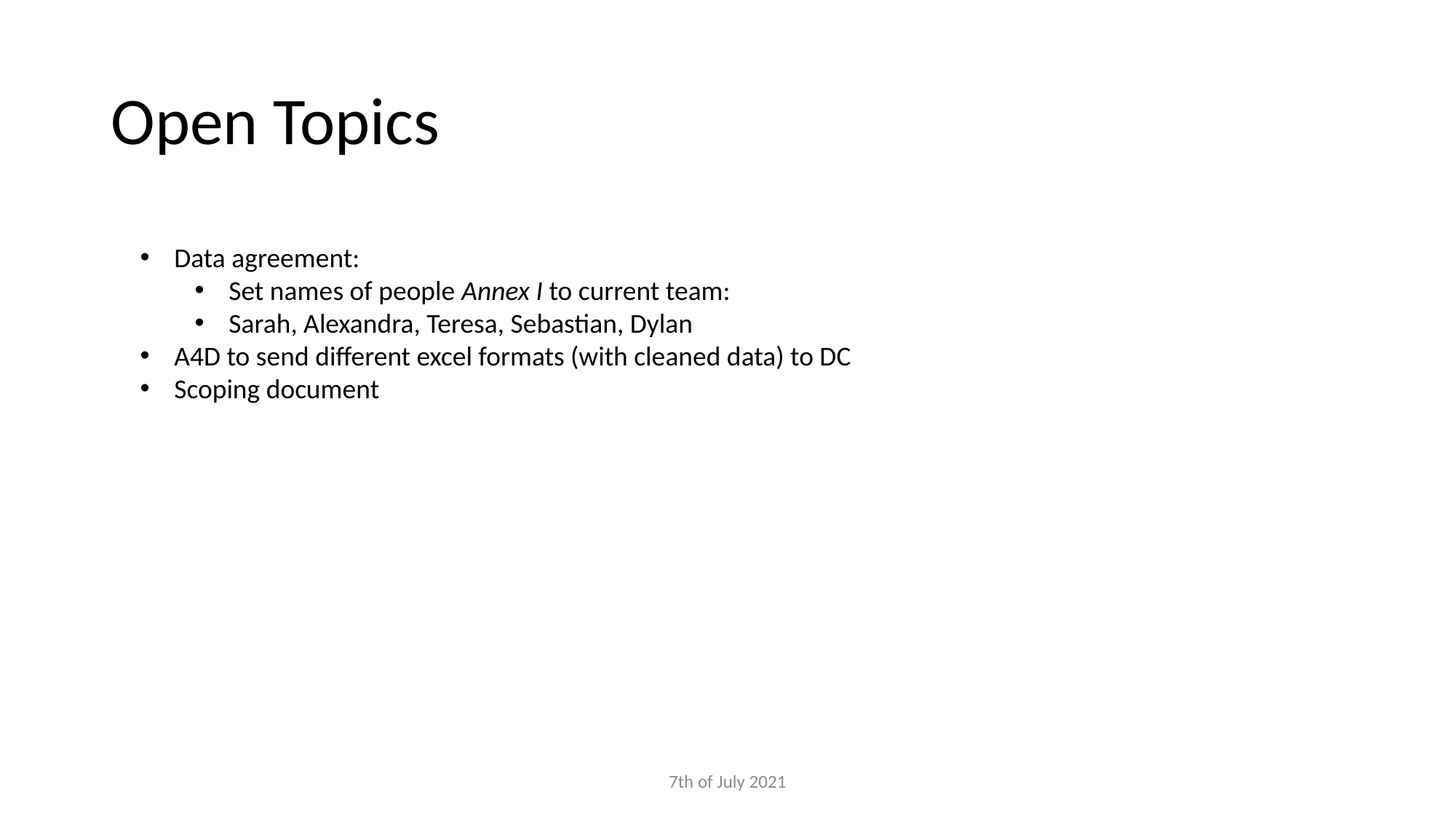

# Open Topics
Data agreement:
Set names of people Annex I to current team:
Sarah, Alexandra, Teresa, Sebastian, Dylan
A4D to send different excel formats (with cleaned data) to DC
Scoping document
7th of July 2021